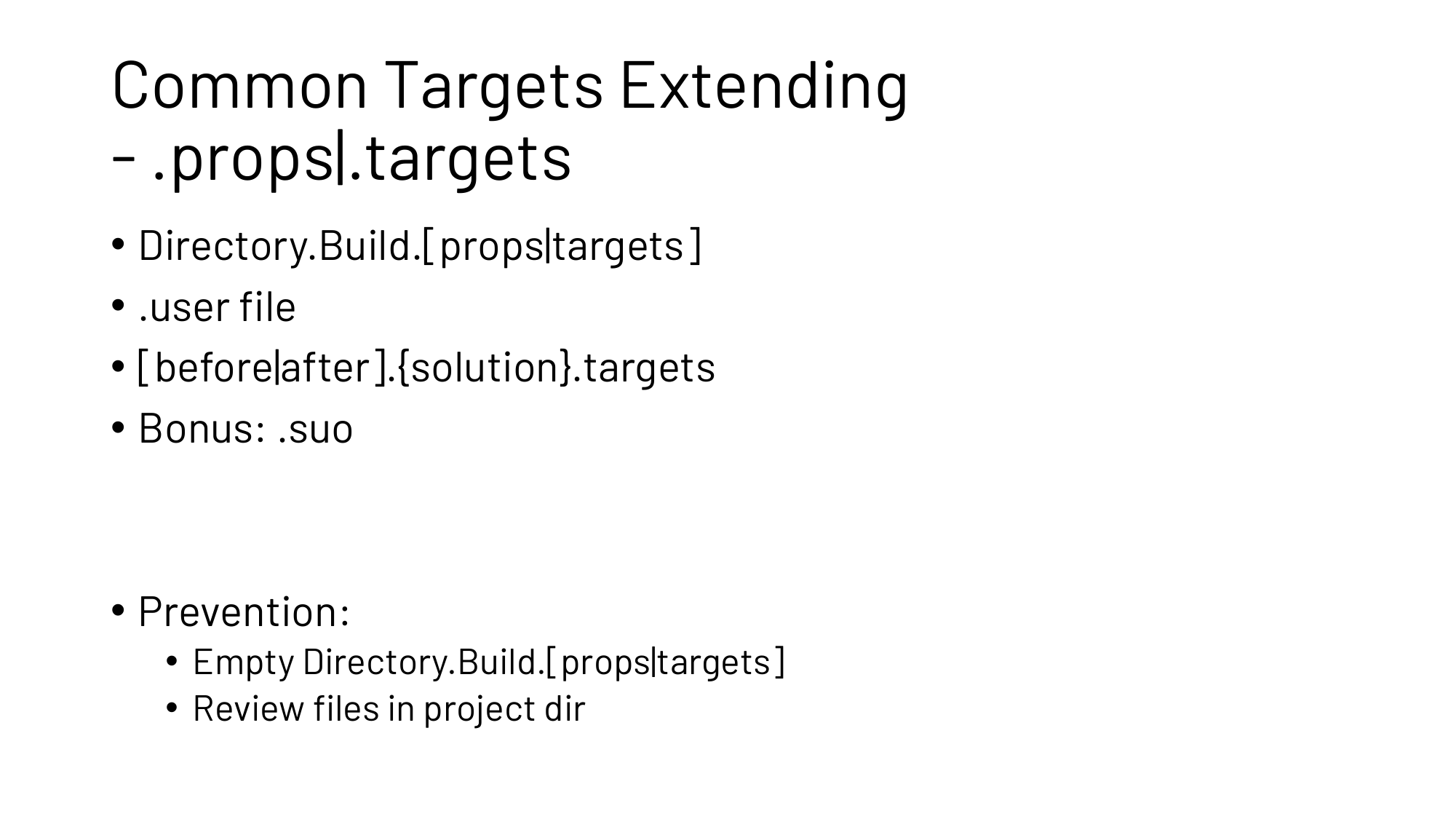

# Common Targets Extending - .props|.targets
Directory.Build.[props|targets]
.user file
[before|after].{solution}.targets
Bonus: .suo

Prevention:
Empty Directory.Build.[props|targets]
Review files in project dir